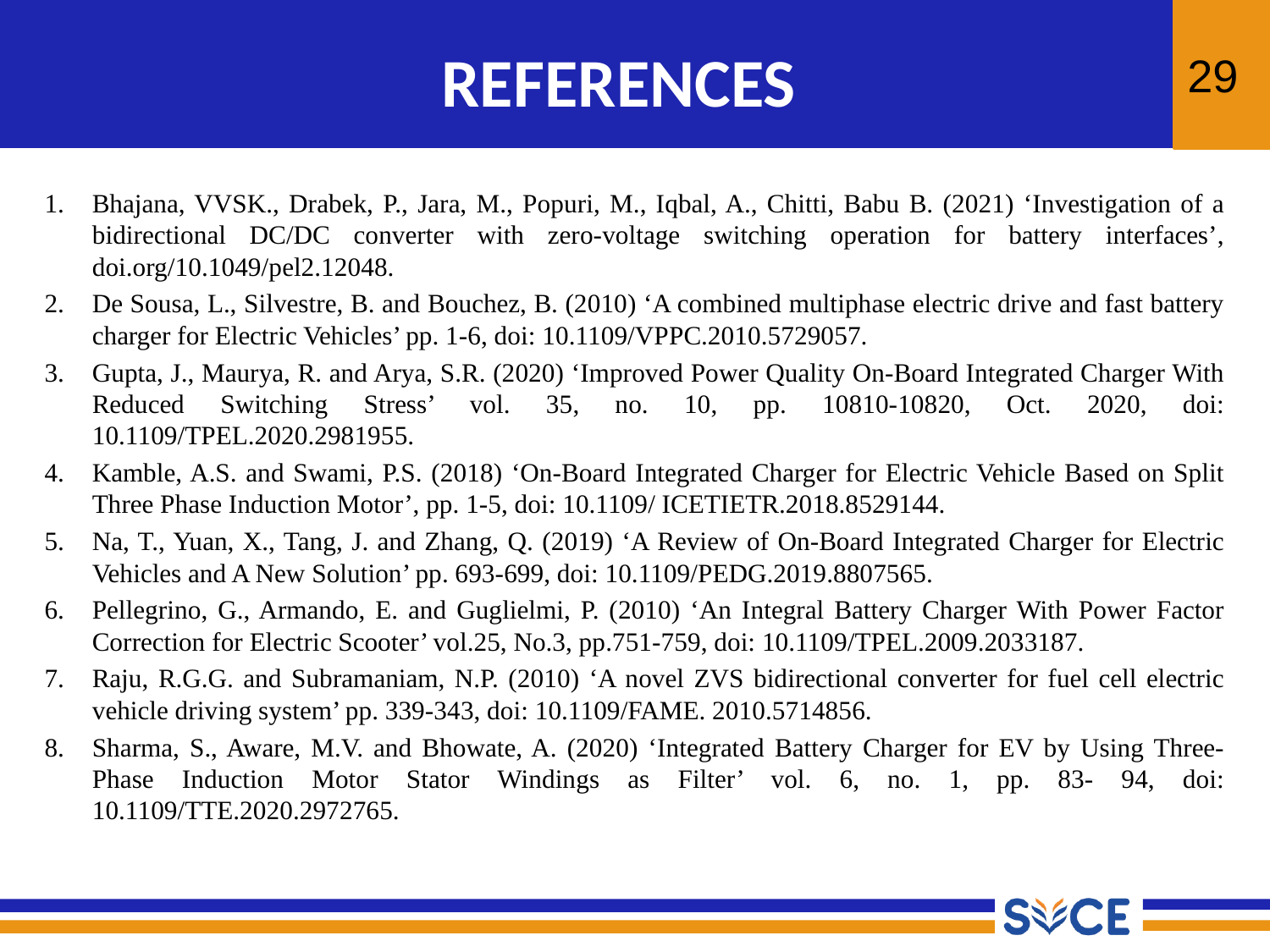

29
# REFERENCES
Bhajana, VVSK., Drabek, P., Jara, M., Popuri, M., Iqbal, A., Chitti, Babu B. (2021) ‘Investigation of a bidirectional DC/DC converter with zero-voltage switching operation for battery interfaces’, doi.org/10.1049/pel2.12048.
De Sousa, L., Silvestre, B. and Bouchez, B. (2010) ‘A combined multiphase electric drive and fast battery charger for Electric Vehicles’ pp. 1-6, doi: 10.1109/VPPC.2010.5729057.
Gupta, J., Maurya, R. and Arya, S.R. (2020) ‘Improved Power Quality On-Board Integrated Charger With Reduced Switching Stress’ vol. 35, no. 10, pp. 10810-10820, Oct. 2020, doi: 10.1109/TPEL.2020.2981955.
Kamble, A.S. and Swami, P.S. (2018) ‘On-Board Integrated Charger for Electric Vehicle Based on Split Three Phase Induction Motor’, pp. 1-5, doi: 10.1109/ ICETIETR.2018.8529144.
Na, T., Yuan, X., Tang, J. and Zhang, Q. (2019) ‘A Review of On-Board Integrated Charger for Electric Vehicles and A New Solution’ pp. 693-699, doi: 10.1109/PEDG.2019.8807565.
Pellegrino, G., Armando, E. and Guglielmi, P. (2010) ‘An Integral Battery Charger With Power Factor Correction for Electric Scooter’ vol.25, No.3, pp.751-759, doi: 10.1109/TPEL.2009.2033187.
Raju, R.G.G. and Subramaniam, N.P. (2010) ‘A novel ZVS bidirectional converter for fuel cell electric vehicle driving system’ pp. 339-343, doi: 10.1109/FAME. 2010.5714856.
Sharma, S., Aware, M.V. and Bhowate, A. (2020) ‘Integrated Battery Charger for EV by Using Three-Phase Induction Motor Stator Windings as Filter’ vol. 6, no. 1, pp. 83- 94, doi: 10.1109/TTE.2020.2972765.